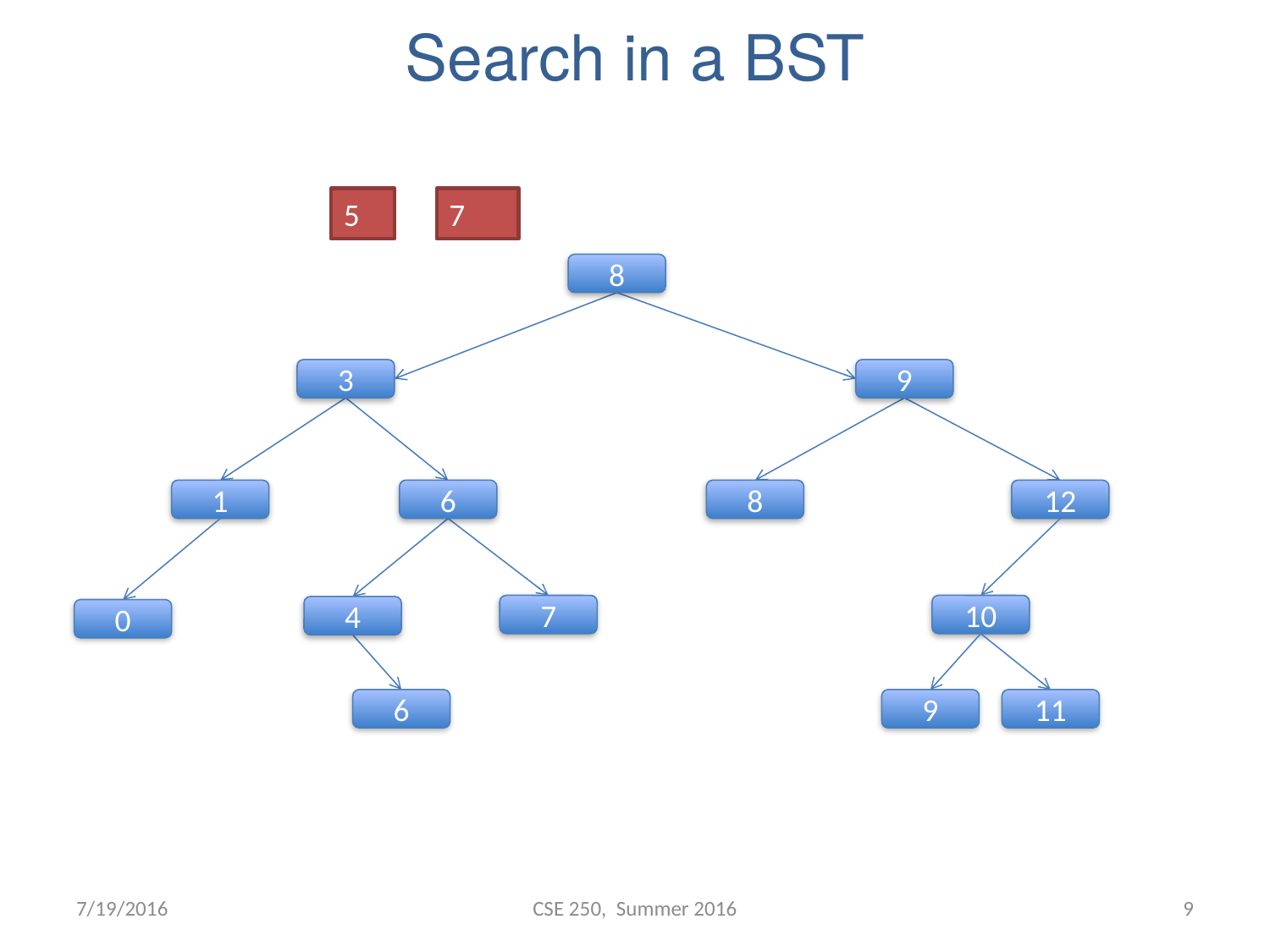

# Search in a BST
5
7
8
3
9
1
6
8
12
7
10
4
0
6
9
11
7/19/2016
CSE 250,  Summer 2016
9